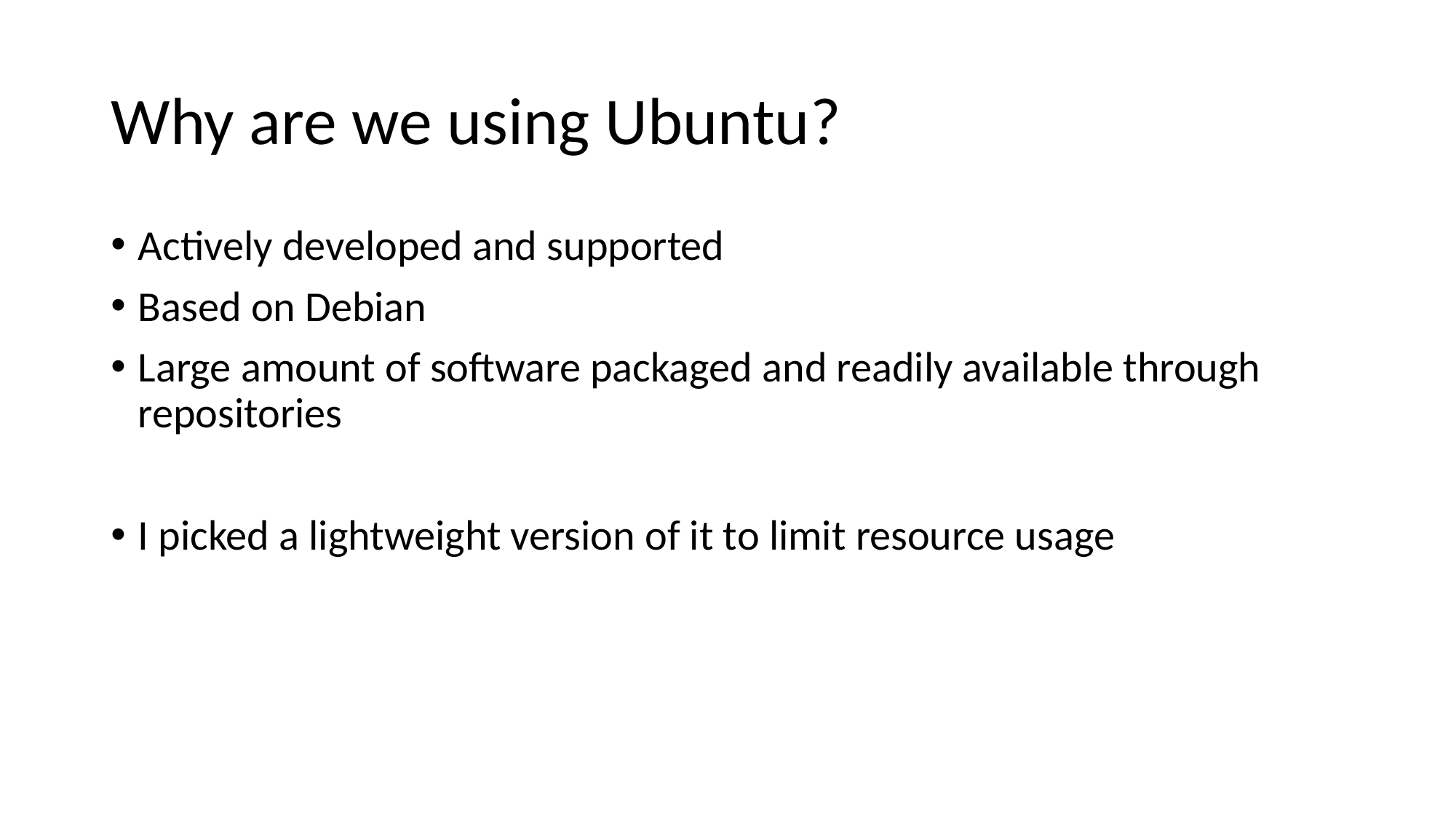

# Why are we using Ubuntu?
Actively developed and supported
Based on Debian
Large amount of software packaged and readily available through repositories

I picked a lightweight version of it to limit resource usage